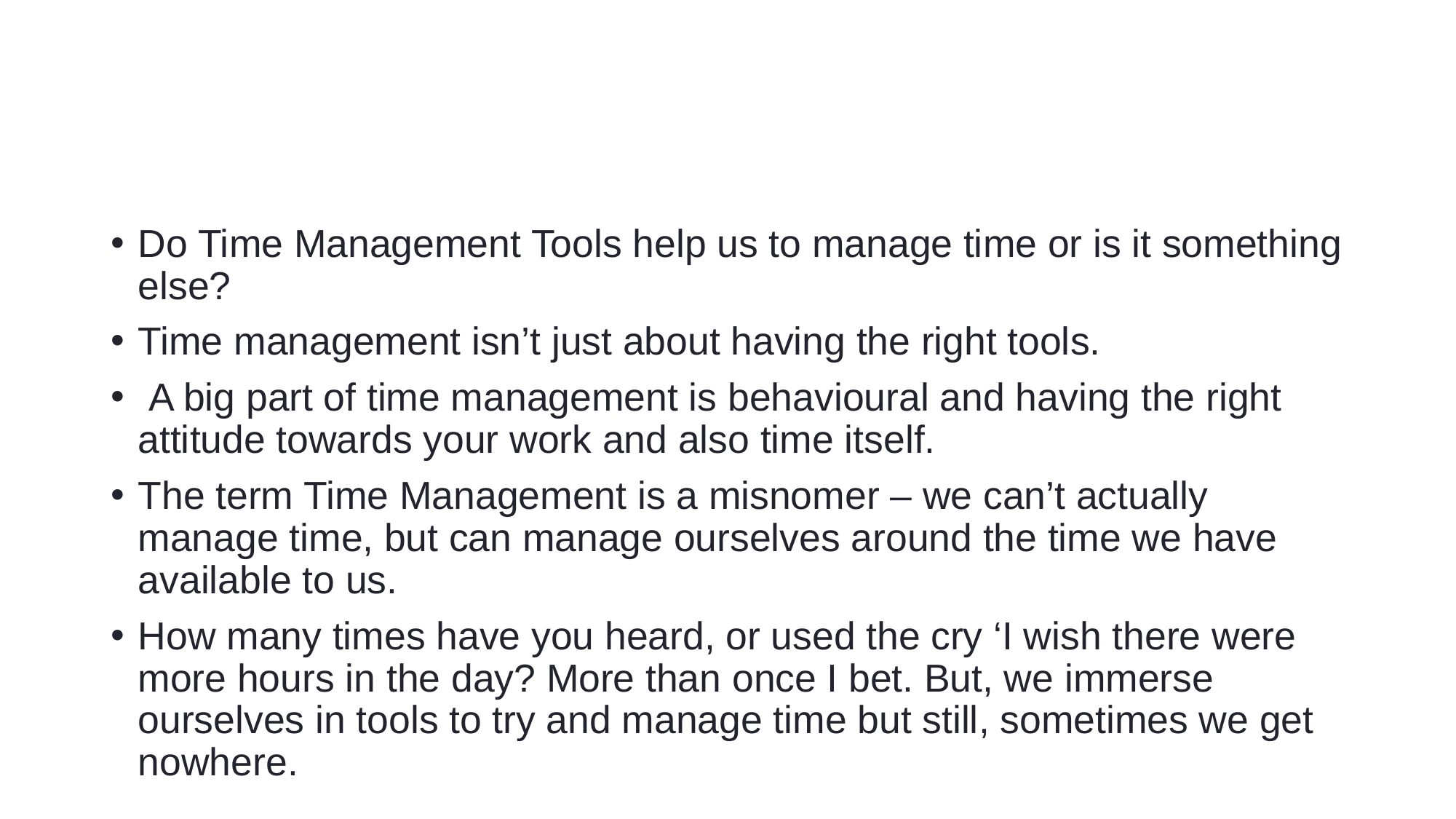

#
Do Time Management Tools help us to manage time or is it something else?
Time management isn’t just about having the right tools.
 A big part of time management is behavioural and having the right attitude towards your work and also time itself.
The term Time Management is a misnomer – we can’t actually manage time, but can manage ourselves around the time we have available to us.
How many times have you heard, or used the cry ‘I wish there were more hours in the day? More than once I bet. But, we immerse ourselves in tools to try and manage time but still, sometimes we get nowhere.